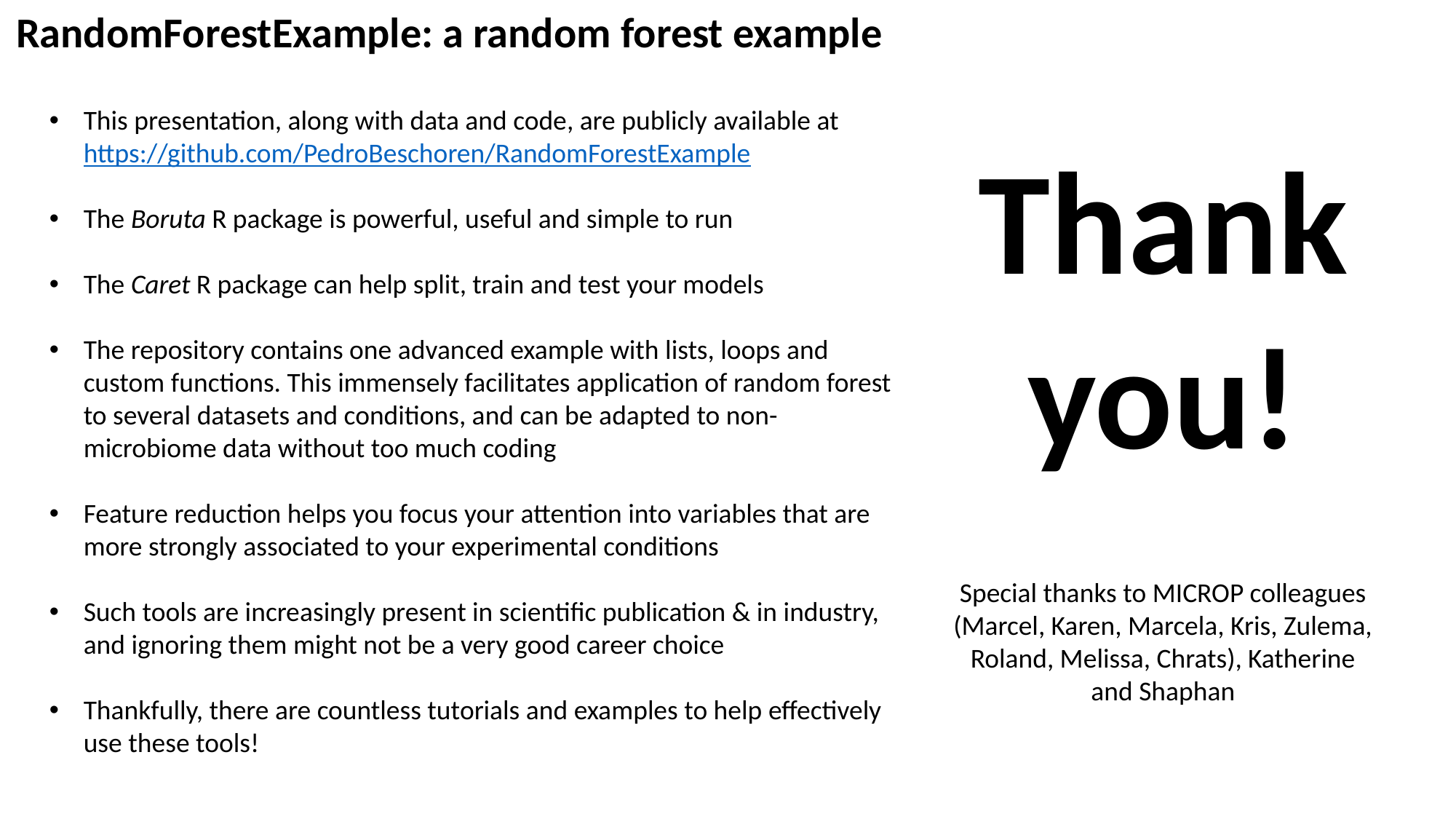

RandomForestExample: a random forest example
This presentation, along with data and code, are publicly available at https://github.com/PedroBeschoren/RandomForestExample

The Boruta R package is powerful, useful and simple to run

The Caret R package can help split, train and test your models

The repository contains one advanced example with lists, loops and custom functions. This immensely facilitates application of random forest to several datasets and conditions, and can be adapted to non-microbiome data without too much coding

Feature reduction helps you focus your attention into variables that are more strongly associated to your experimental conditions

Such tools are increasingly present in scientific publication & in industry, and ignoring them might not be a very good career choice

Thankfully, there are countless tutorials and examples to help effectively use these tools!
Thank you!
Special thanks to MICROP colleagues (Marcel, Karen, Marcela, Kris, Zulema, Roland, Melissa, Chrats), Katherine and Shaphan